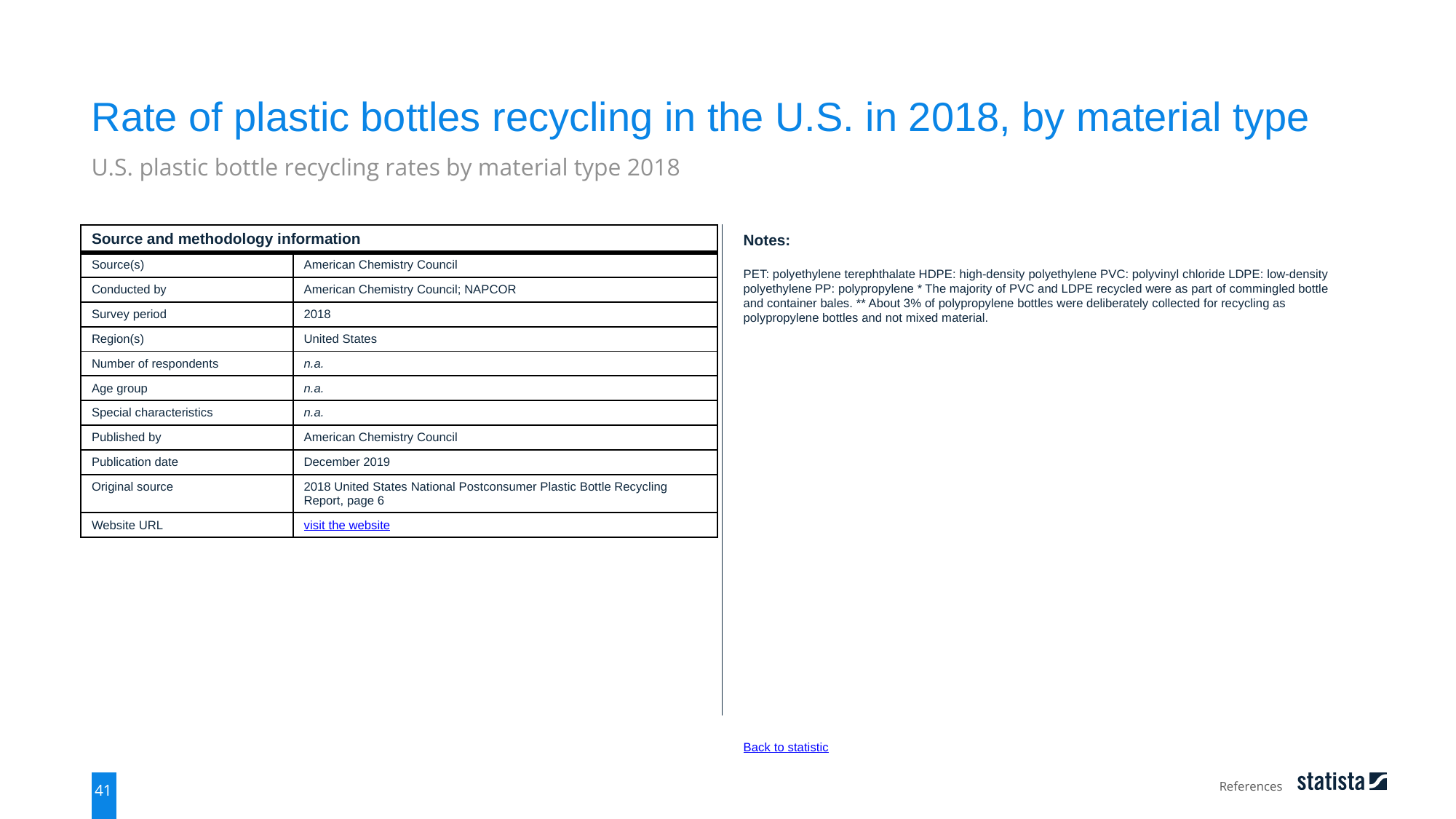

Rate of plastic bottles recycling in the U.S. in 2018, by material type
U.S. plastic bottle recycling rates by material type 2018
| Source and methodology information |  |
| --- | --- |
| Source(s) | American Chemistry Council |
| Conducted by | American Chemistry Council; NAPCOR |
| Survey period | 2018 |
| Region(s) | United States |
| Number of respondents | n.a. |
| Age group | n.a. |
| Special characteristics | n.a. |
| Published by | American Chemistry Council |
| Publication date | December 2019 |
| Original source | 2018 United States National Postconsumer Plastic Bottle Recycling Report, page 6 |
| Website URL | visit the website |

Notes:

PET: polyethylene terephthalate HDPE: high-density polyethylene PVC: polyvinyl chloride LDPE: low-density polyethylene PP: polypropylene * The majority of PVC and LDPE recycled were as part of commingled bottle and container bales. ** About 3% of polypropylene bottles were deliberately collected for recycling as polypropylene bottles and not mixed material.
Back to statistic
References

41